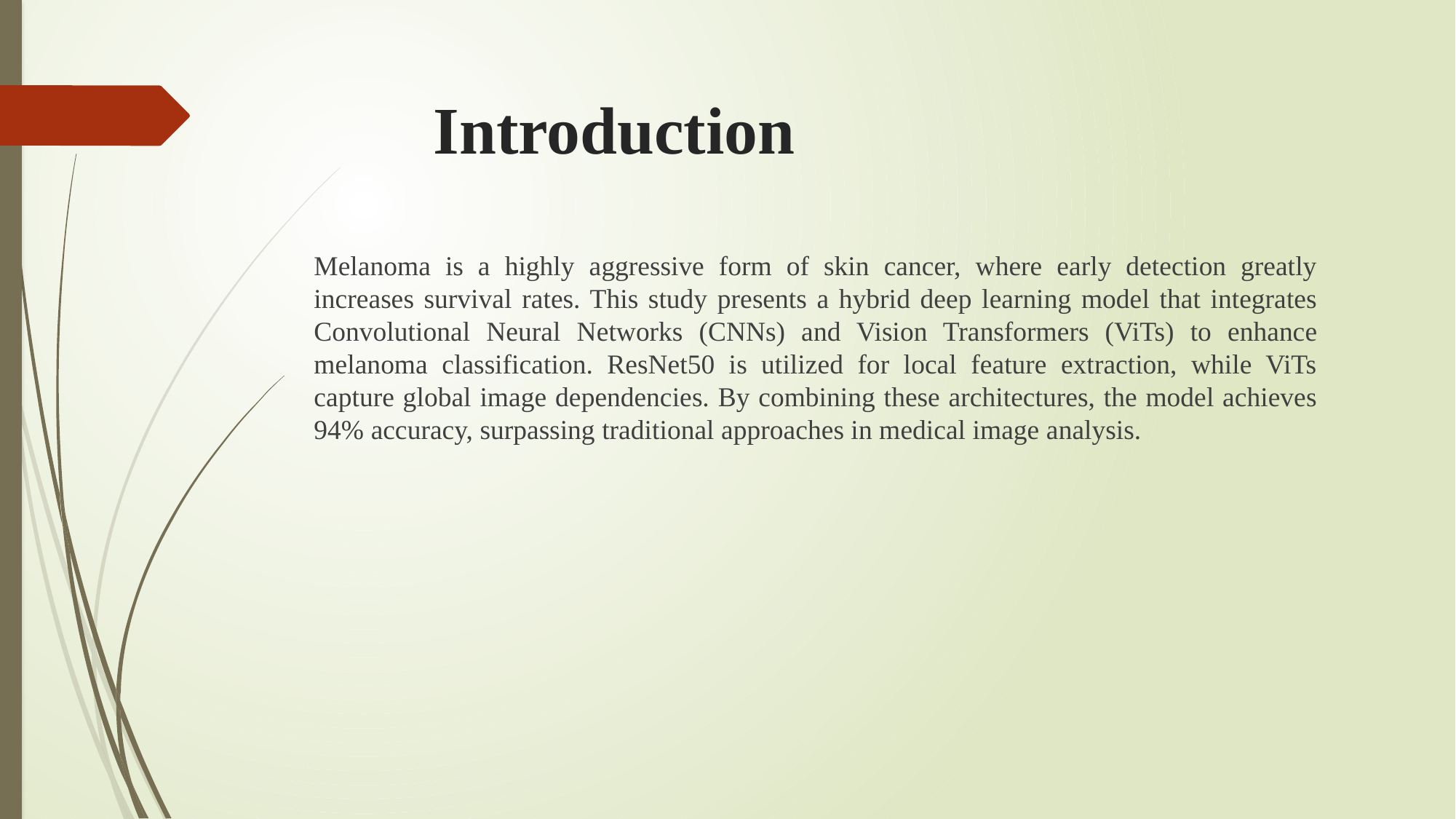

# Introduction
Melanoma is a highly aggressive form of skin cancer, where early detection greatly increases survival rates. This study presents a hybrid deep learning model that integrates Convolutional Neural Networks (CNNs) and Vision Transformers (ViTs) to enhance melanoma classification. ResNet50 is utilized for local feature extraction, while ViTs capture global image dependencies. By combining these architectures, the model achieves 94% accuracy, surpassing traditional approaches in medical image analysis.